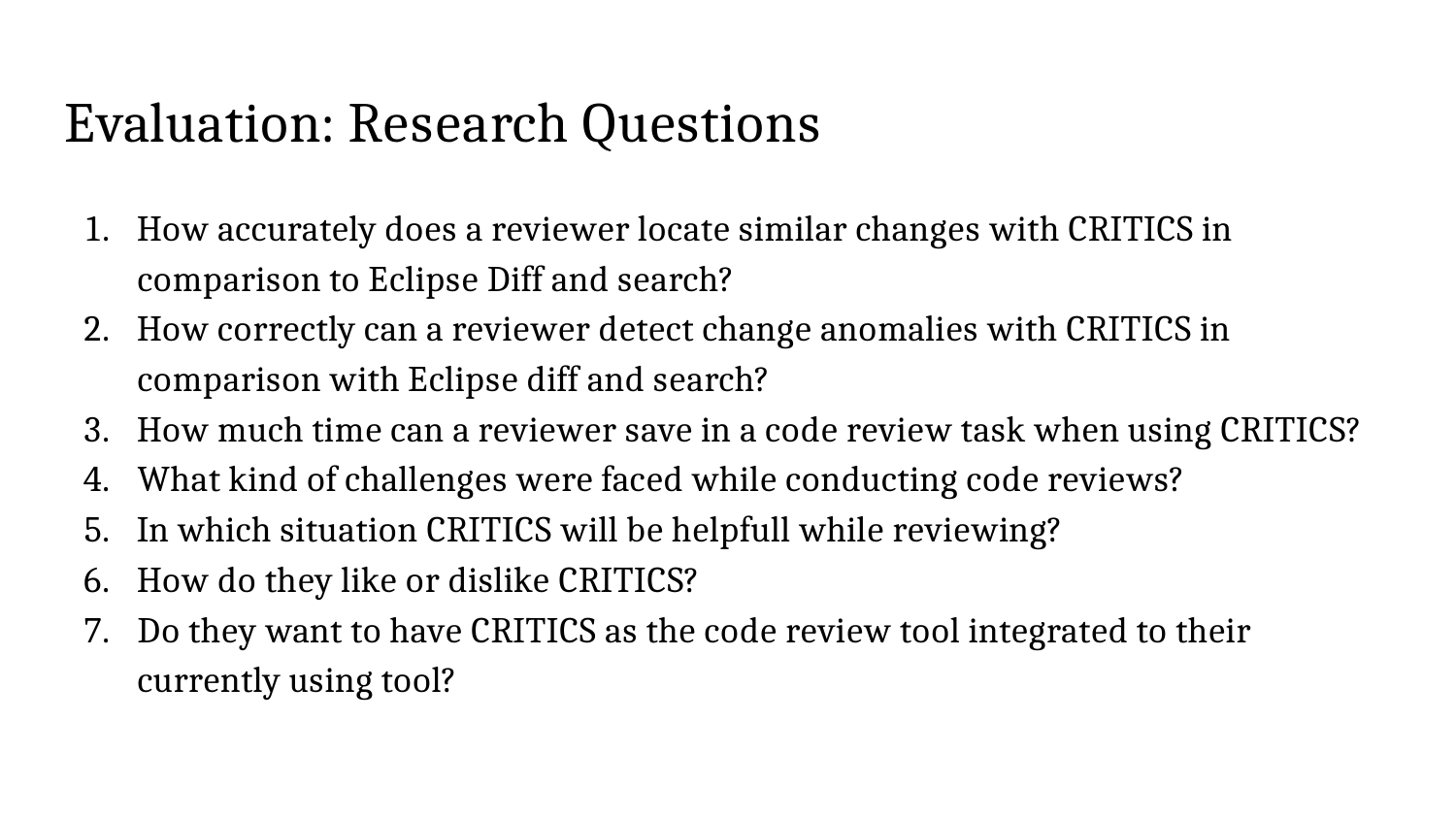

# Evaluation: Research Questions
How accurately does a reviewer locate similar changes with CRITICS in comparison to Eclipse Diff and search?
How correctly can a reviewer detect change anomalies with CRITICS in comparison with Eclipse diff and search?
How much time can a reviewer save in a code review task when using CRITICS?
What kind of challenges were faced while conducting code reviews?
In which situation CRITICS will be helpfull while reviewing?
How do they like or dislike CRITICS?
Do they want to have CRITICS as the code review tool integrated to their currently using tool?